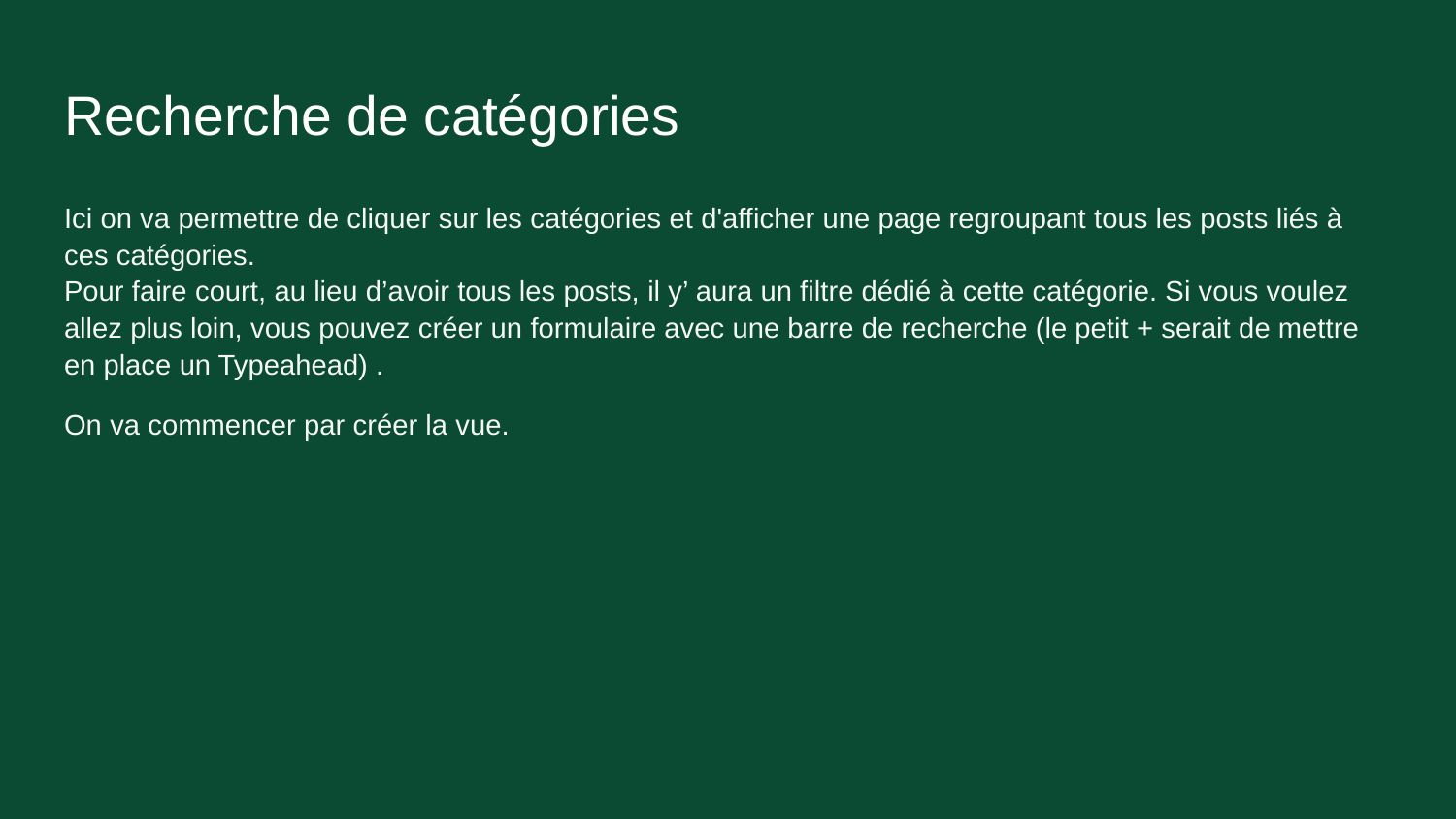

# Recherche de catégories
Ici on va permettre de cliquer sur les catégories et d'afficher une page regroupant tous les posts liés à ces catégories.
Pour faire court, au lieu d’avoir tous les posts, il y’ aura un filtre dédié à cette catégorie. Si vous voulez allez plus loin, vous pouvez créer un formulaire avec une barre de recherche (le petit + serait de mettre en place un Typeahead) .
On va commencer par créer la vue.